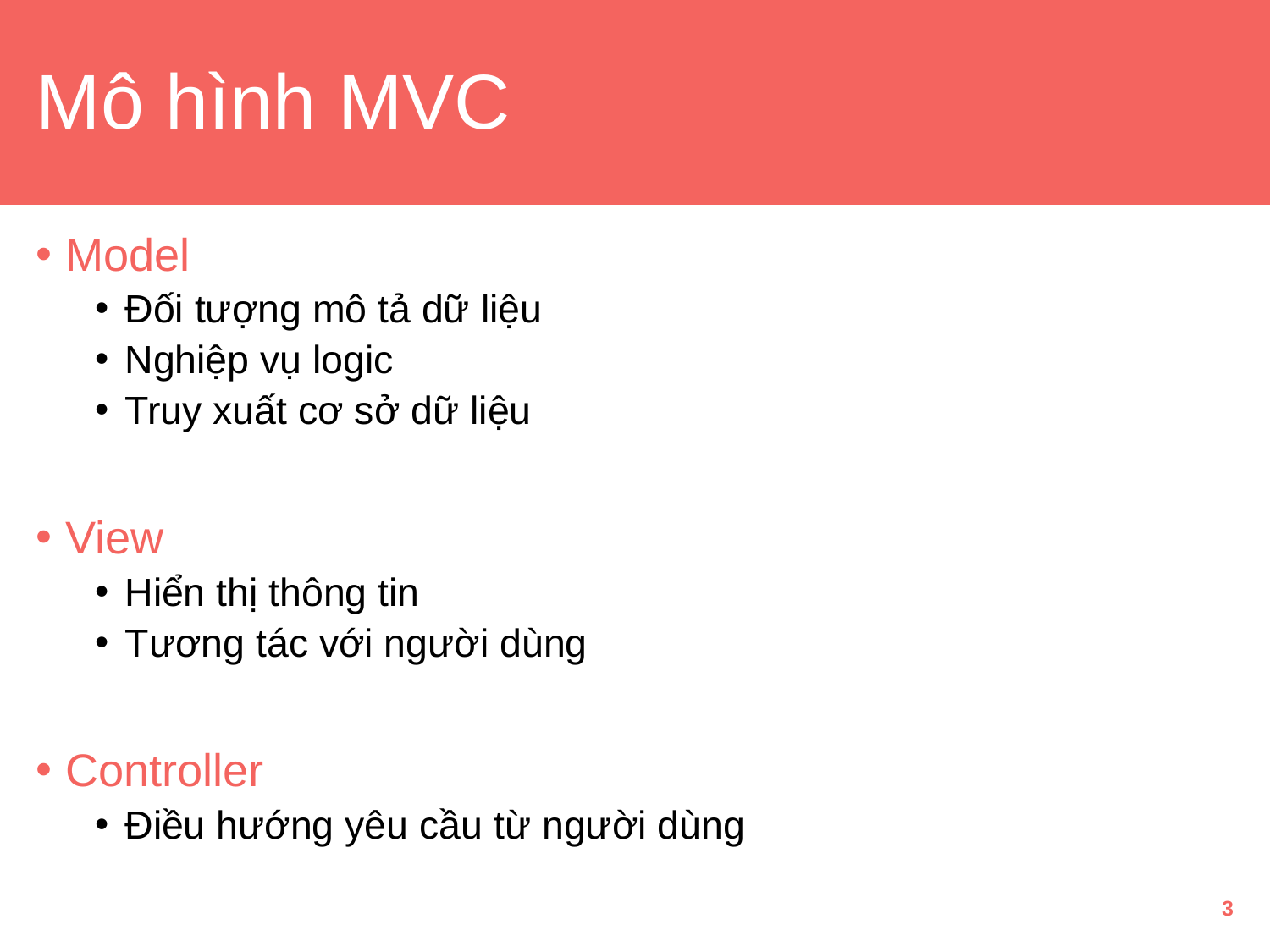

# Mô hình MVC
Model
Đối tượng mô tả dữ liệu
Nghiệp vụ logic
Truy xuất cơ sở dữ liệu

View
Hiển thị thông tin
Tương tác với người dùng

Controller
Điều hướng yêu cầu từ người dùng
3